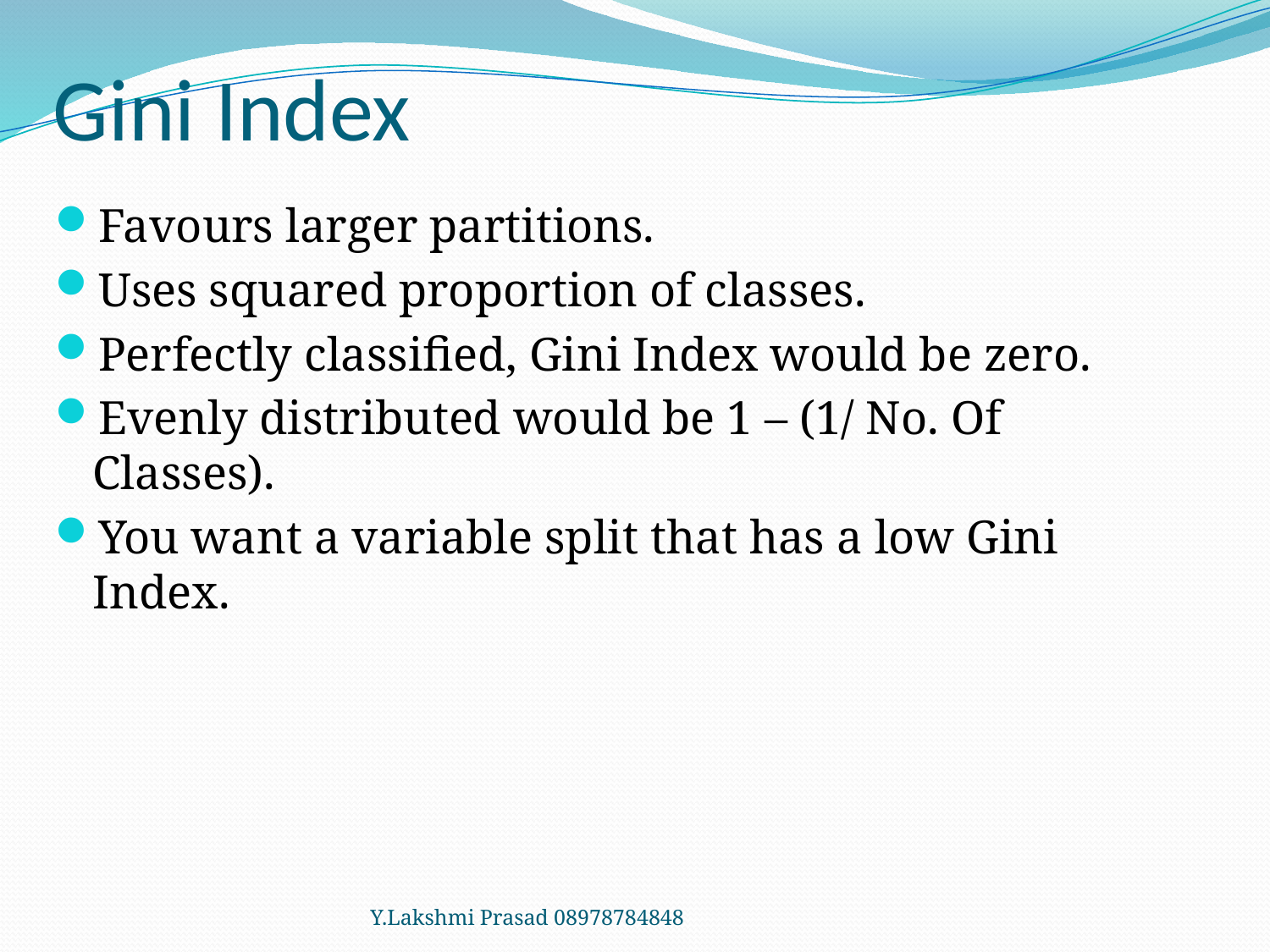

# Gini Index
Favours larger partitions.
Uses squared proportion of classes.
Perfectly classified, Gini Index would be zero.
Evenly distributed would be 1 – (1/ No. Of Classes).
You want a variable split that has a low Gini Index.

Y.Lakshmi Prasad 08978784848